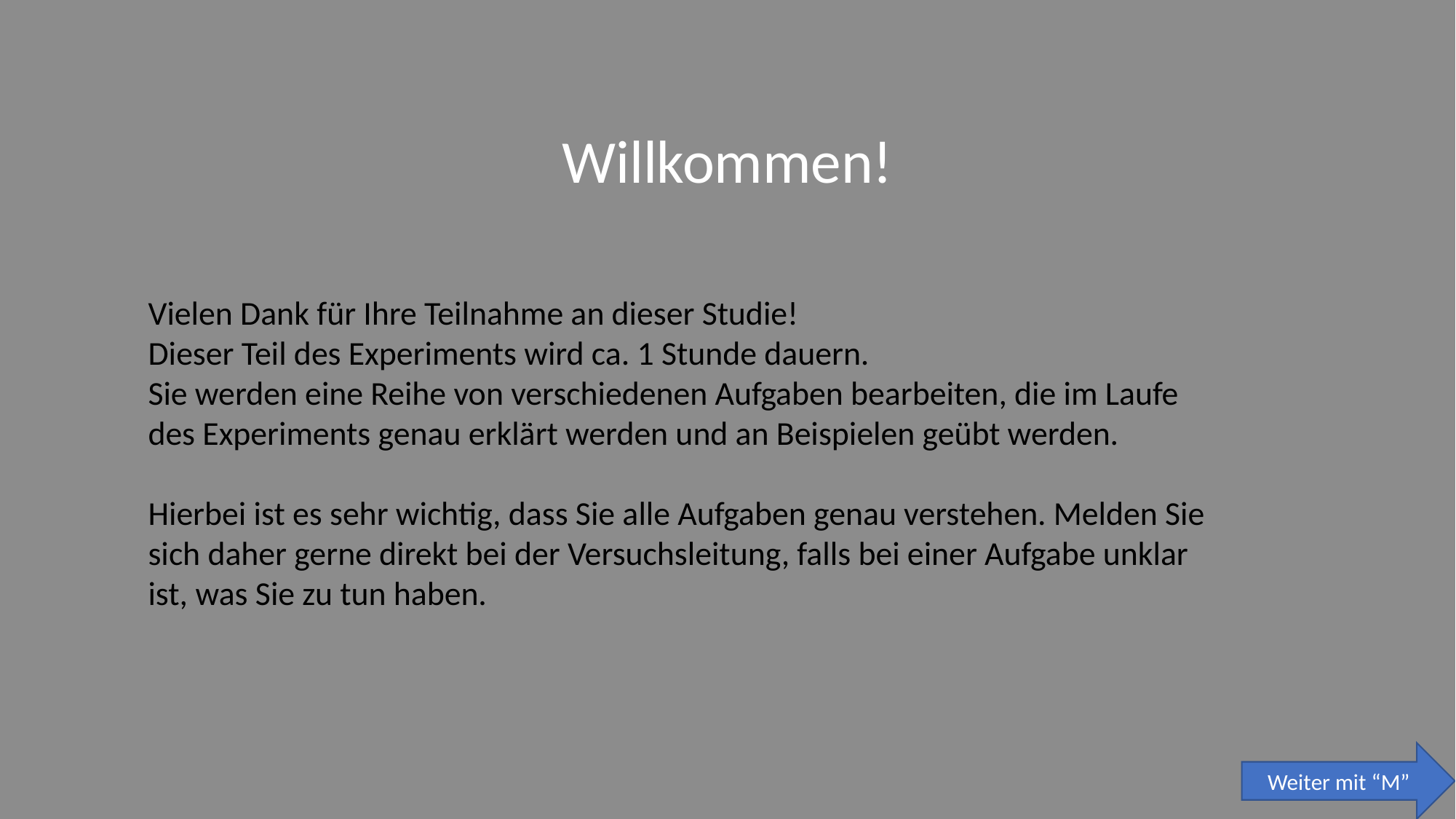

Willkommen!
Vielen Dank für Ihre Teilnahme an dieser Studie!
Dieser Teil des Experiments wird ca. 1 Stunde dauern.
Sie werden eine Reihe von verschiedenen Aufgaben bearbeiten, die im Laufe des Experiments genau erklärt werden und an Beispielen geübt werden.

Hierbei ist es sehr wichtig, dass Sie alle Aufgaben genau verstehen. Melden Sie sich daher gerne direkt bei der Versuchsleitung, falls bei einer Aufgabe unklar ist, was Sie zu tun haben.
Weiter mit “M”